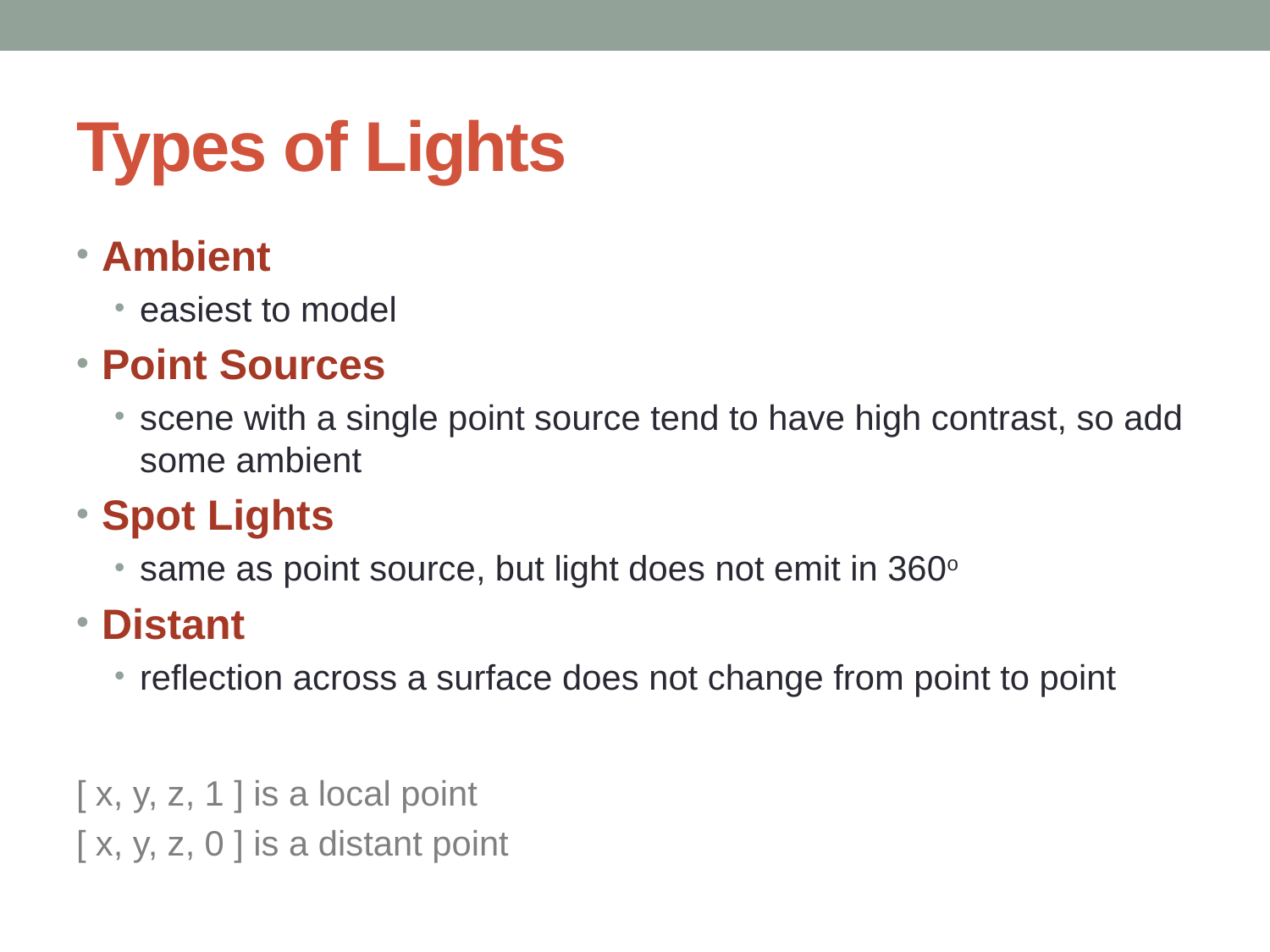

# Types of Lights
Ambient
easiest to model
Point Sources
scene with a single point source tend to have high contrast, so add some ambient
Spot Lights
same as point source, but light does not emit in 360o
Distant
reflection across a surface does not change from point to point

[ x, y, z, 1 ] is a local point
[ x, y, z, 0 ] is a distant point